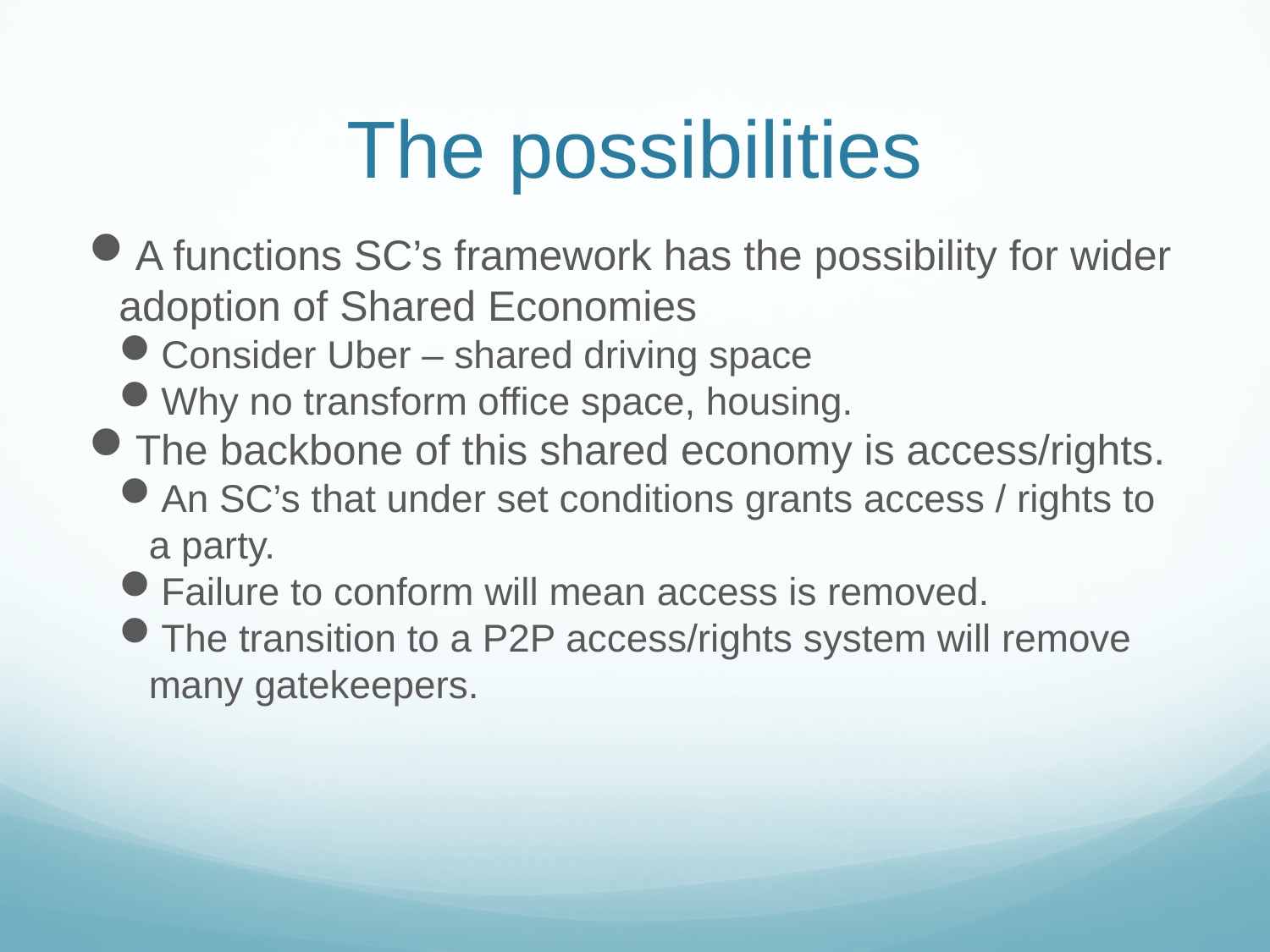

The possibilities
A functions SC’s framework has the possibility for wider adoption of Shared Economies
Consider Uber – shared driving space
Why no transform office space, housing.
The backbone of this shared economy is access/rights.
An SC’s that under set conditions grants access / rights to a party.
Failure to conform will mean access is removed.
The transition to a P2P access/rights system will remove many gatekeepers.